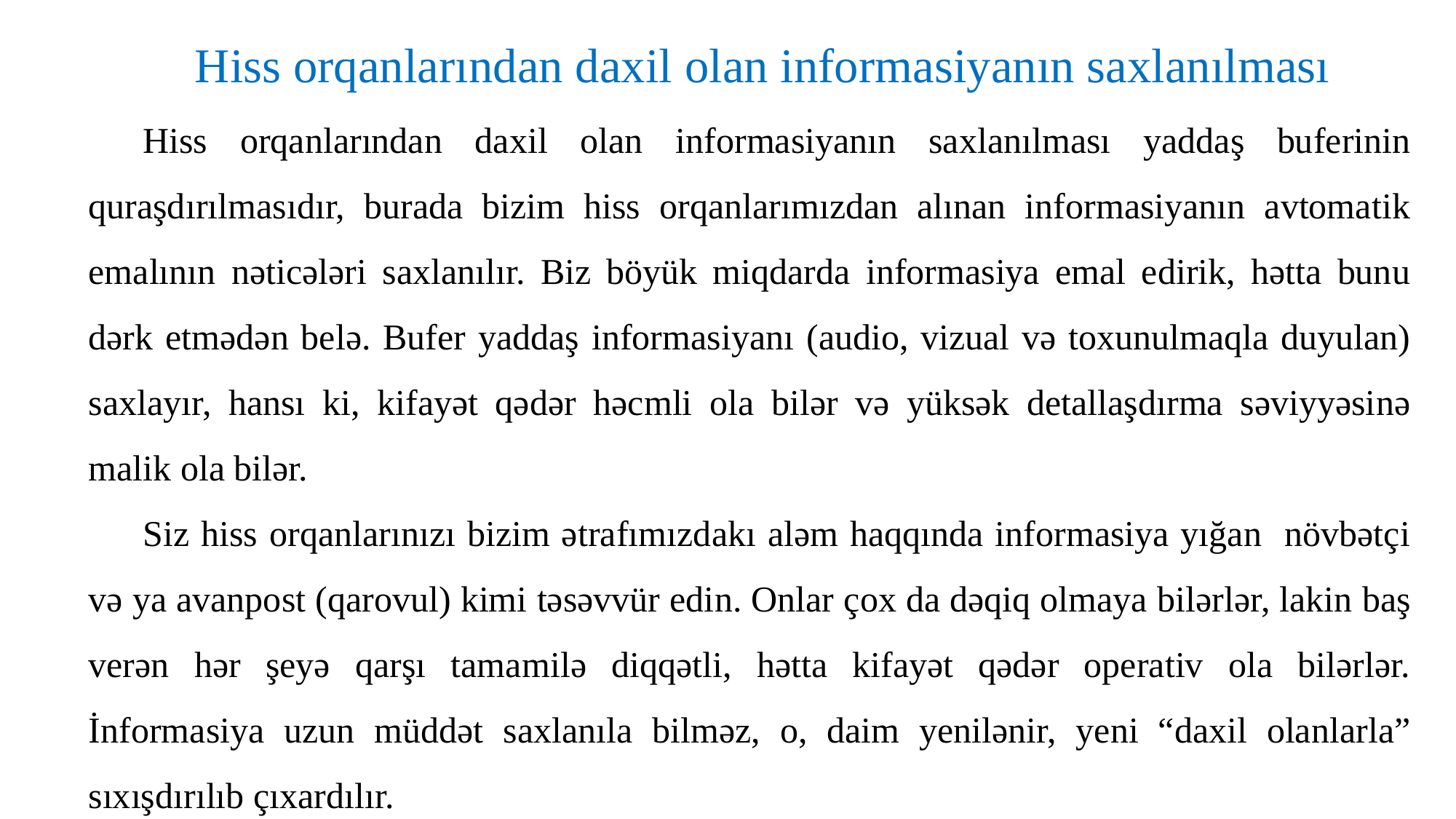

Hiss orqanlarından daxil olan informasiyanın saxlanılması
Hiss orqanlarından daxil olan informasiyanın saxlanılması yaddaş buferinin quraşdırılmasıdır, burada bizim hiss orqanlarımızdan alınan informasiyanın avtomatik emalının nəticələri saxlanılır. Biz böyük miqdarda informasiya emal edirik, hətta bunu dərk etmədən belə. Bufer yaddaş informasiyanı (audio, vizual və toxunulmaqla duyulan) saxlayır, hansı ki, kifayət qədər həcmli ola bilər və yüksək detallaşdırma səviyyəsinə malik ola bilər.
Siz hiss orqanlarınızı bizim ətrafımızdakı aləm haqqında informasiya yığan  növbətçi və ya avanpost (qarovul) kimi təsəvvür edin. Onlar çox da dəqiq olmaya bilərlər, lakin baş verən hər şeyə qarşı tamamilə diqqətli, hətta kifayət qədər operativ ola bilərlər. İnformasiya uzun müddət saxlanıla bilməz, o, daim yenilənir, yeni “daxil olanlarla” sıxışdırılıb çıxardılır.